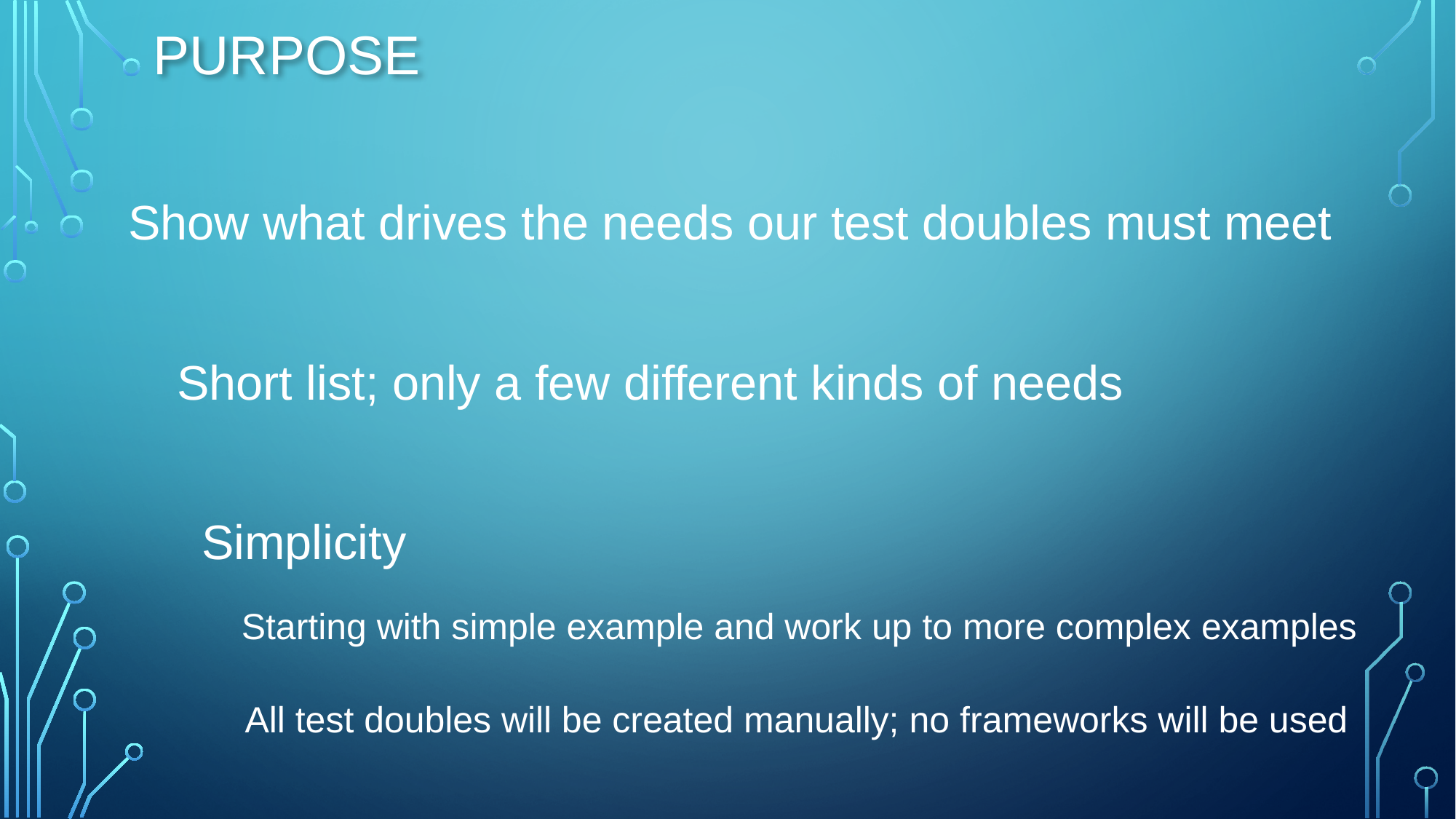

# Purpose
Show what drives the needs our test doubles must meet
Short list; only a few different kinds of needs
Simplicity
Starting with simple example and work up to more complex examples
All test doubles will be created manually; no frameworks will be used